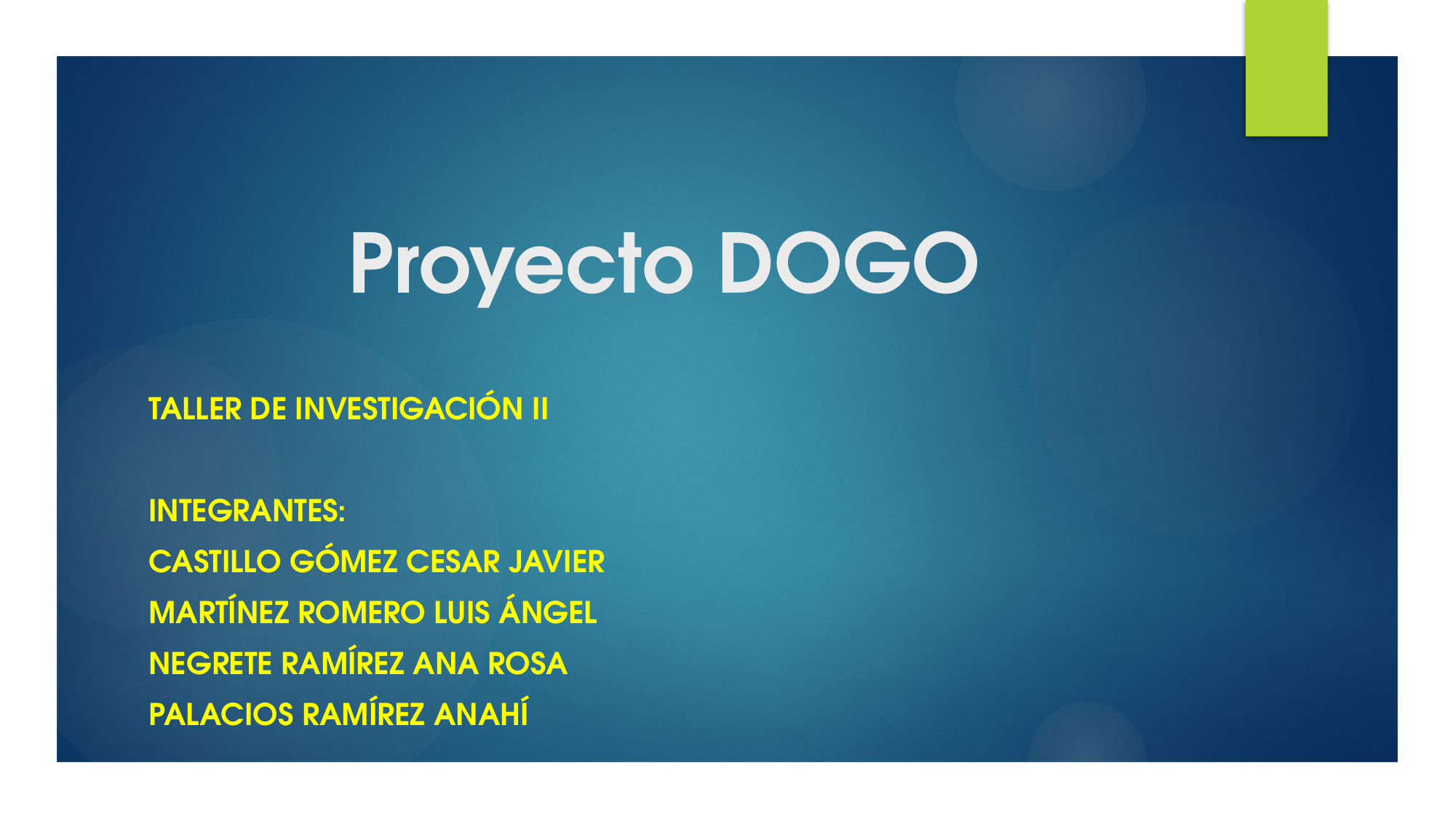

# Proyecto DOGO
TALLER DE INVESTIGACIÓN II

INTEGRANTES:
CASTILLO GÓMEZ CESAR JAVIER
MARTÍNEZ ROMERO LUIS ÁNGEL
NEGRETE RAMÍREZ ANA ROSA
PALACIOS RAMÍREZ ANAHÍ